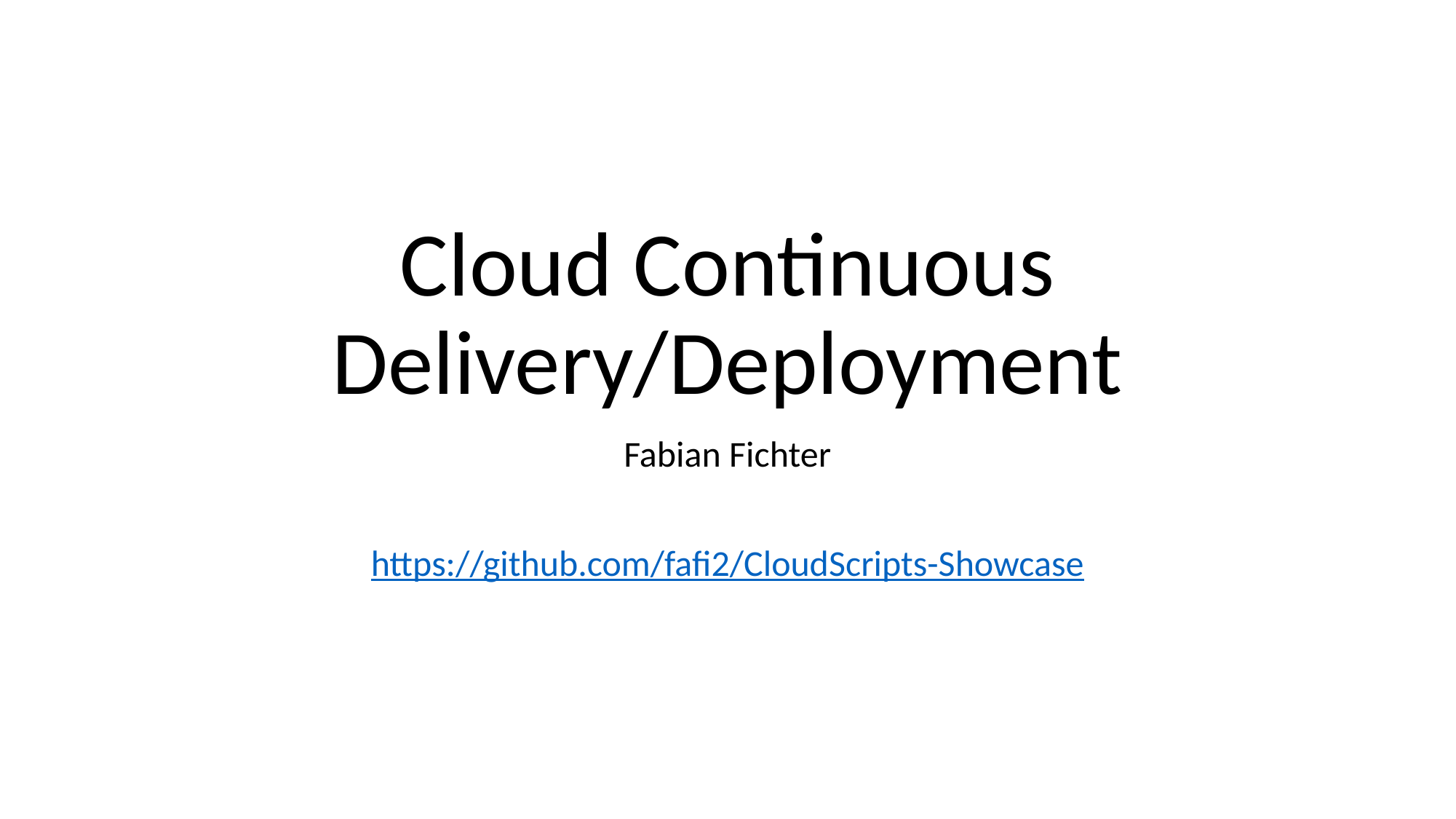

# Cloud Continuous Delivery/Deployment
Fabian Fichter

https://github.com/fafi2/CloudScripts-Showcase